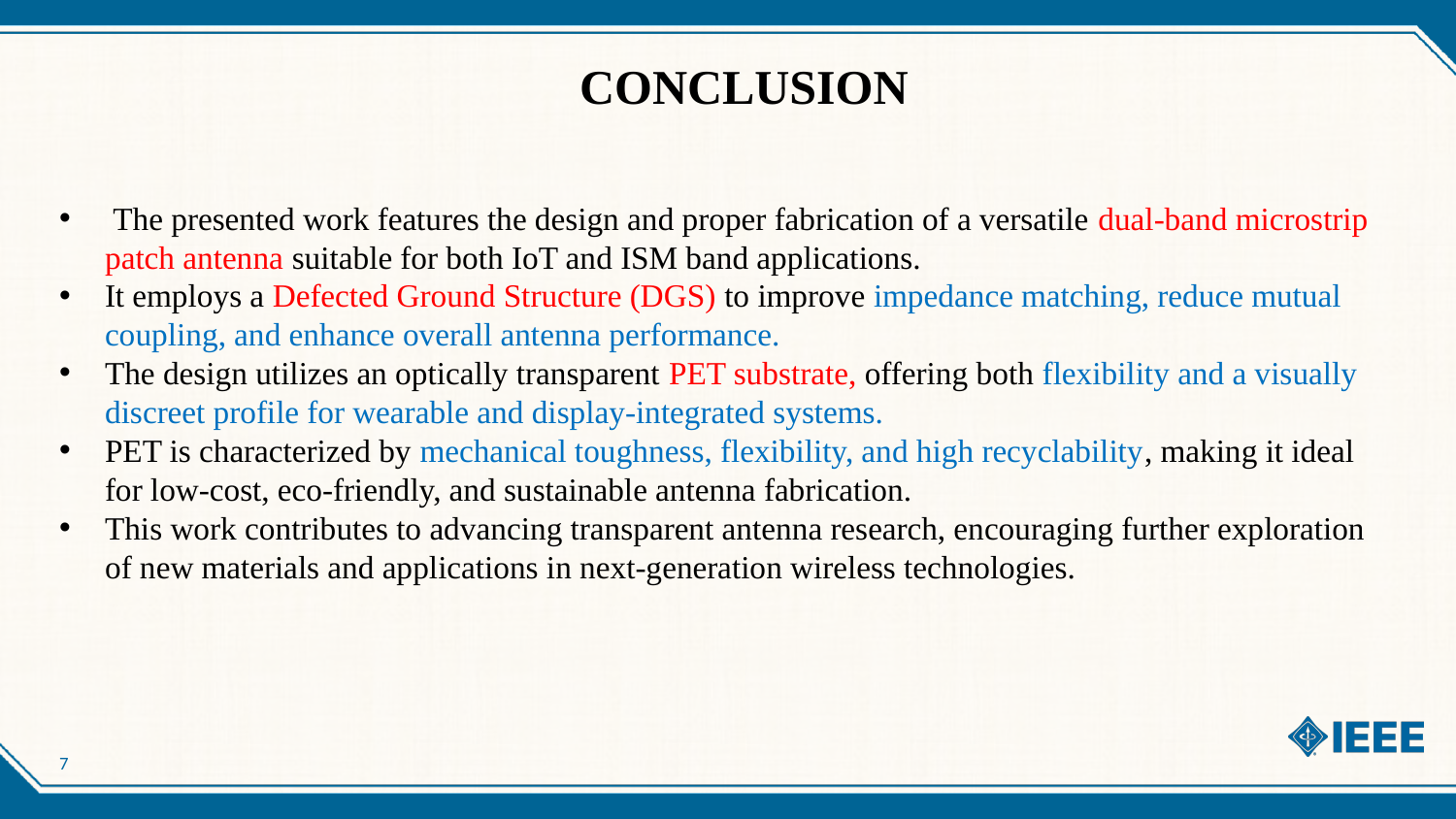

# CONCLUSION

 The presented work features the design and proper fabrication of a versatile dual-band microstrip patch antenna suitable for both IoT and ISM band applications.
It employs a Defected Ground Structure (DGS) to improve impedance matching, reduce mutual coupling, and enhance overall antenna performance.
The design utilizes an optically transparent PET substrate, offering both flexibility and a visually discreet profile for wearable and display-integrated systems.
PET is characterized by mechanical toughness, flexibility, and high recyclability, making it ideal for low-cost, eco-friendly, and sustainable antenna fabrication.
This work contributes to advancing transparent antenna research, encouraging further exploration of new materials and applications in next-generation wireless technologies.

7